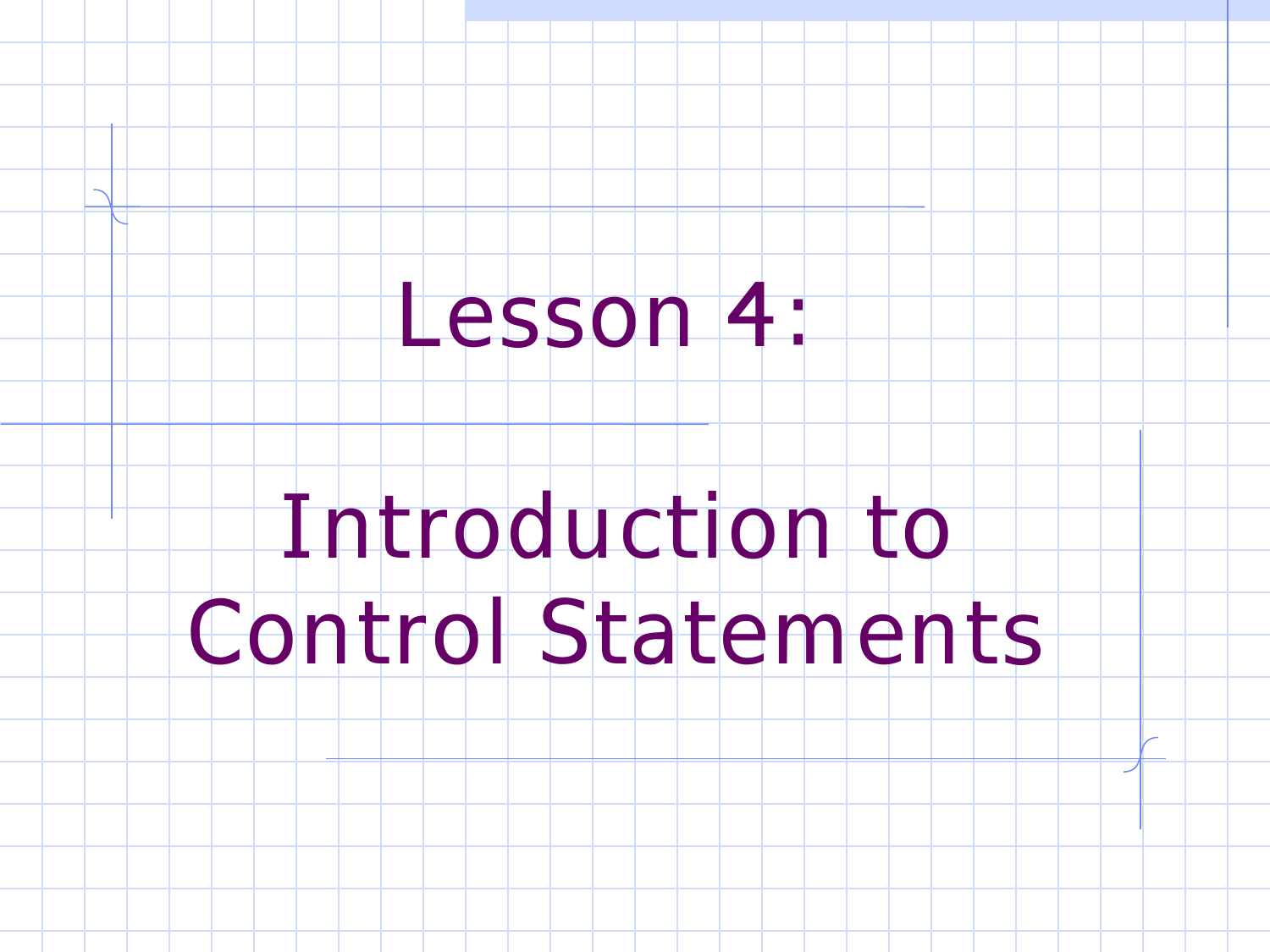

# Lesson 4: Introduction to Control Statements